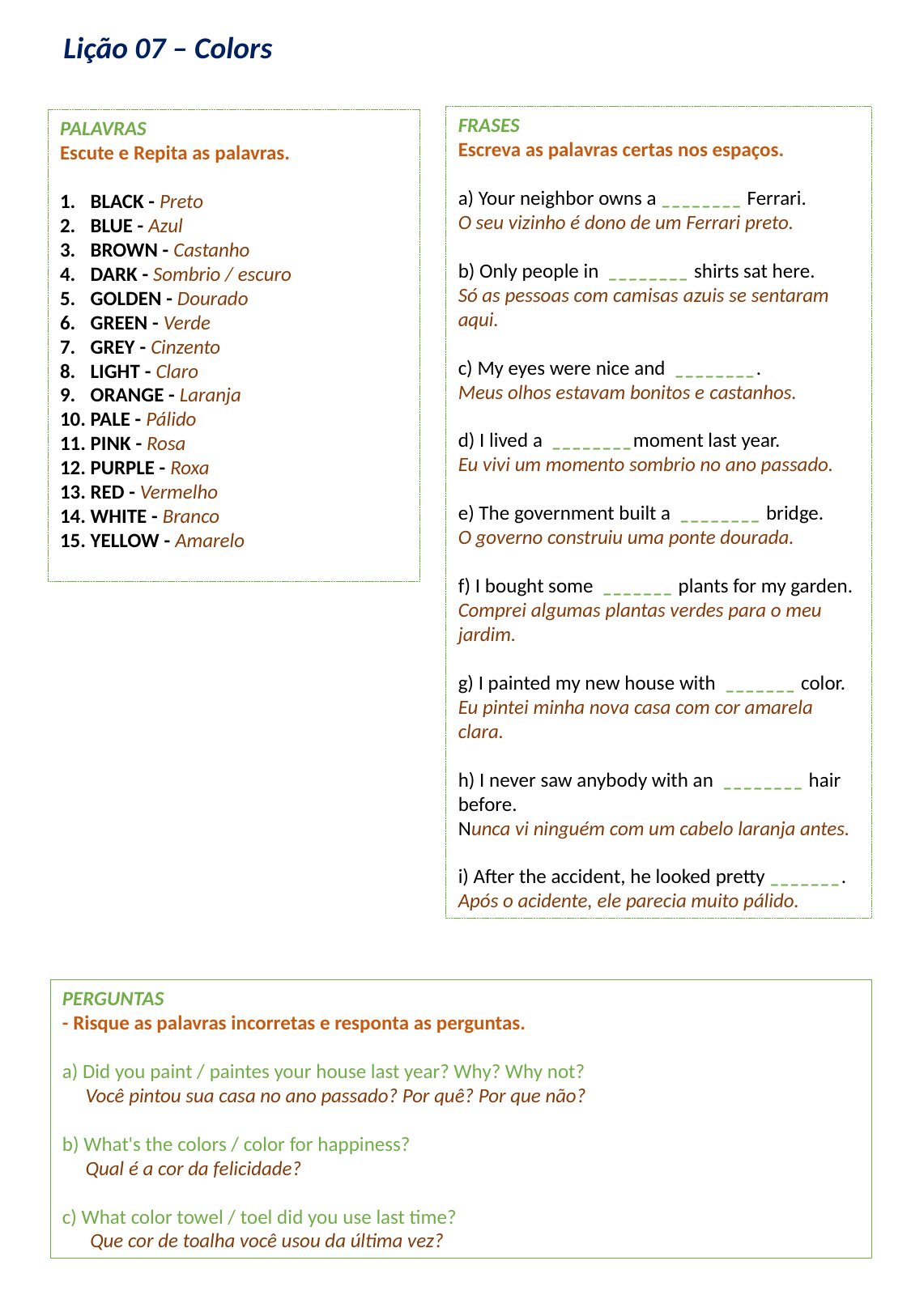

Lição 07 – Colors
FRASES
Escreva as palavras certas nos espaços.

a) Your neighbor owns a ________ Ferrari.
O seu vizinho é dono de um Ferrari preto.

b) Only people in  ________ shirts sat here.
Só as pessoas com camisas azuis se sentaram aqui.

c) My eyes were nice and  ________.
Meus olhos estavam bonitos e castanhos.

d) I lived a  ________moment last year.
Eu vivi um momento sombrio no ano passado.

e) The government built a  ________ bridge.
O governo construiu uma ponte dourada.

f) I bought some  _______ plants for my garden.
Comprei algumas plantas verdes para o meu jardim.

g) I painted my new house with  _______ color.
Eu pintei minha nova casa com cor amarela clara.

h) I never saw anybody with an  ________ hair before.
Nunca vi ninguém com um cabelo laranja antes.

i) After the accident, he looked pretty _______.
Após o acidente, ele parecia muito pálido.
PALAVRAS
Escute e Repita as palavras.

BLACK - Preto
BLUE - Azul
BROWN - Castanho
DARK - Sombrio / escuro
GOLDEN - Dourado
GREEN - Verde
GREY - Cinzento
LIGHT - Claro
ORANGE - Laranja
PALE - Pálido
PINK - Rosa
PURPLE - Roxa
RED - Vermelho
WHITE - Branco
YELLOW - Amarelo

PERGUNTAS
- Risque as palavras incorretas e responta as perguntas.

a) Did you paint / paintes your house last year? Why? Why not?
     Você pintou sua casa no ano passado? Por quê? Por que não?

b) What's the colors / color for happiness?
     Qual é a cor da felicidade?

c) What color towel / toel did you use last time?
      Que cor de toalha você usou da última vez?